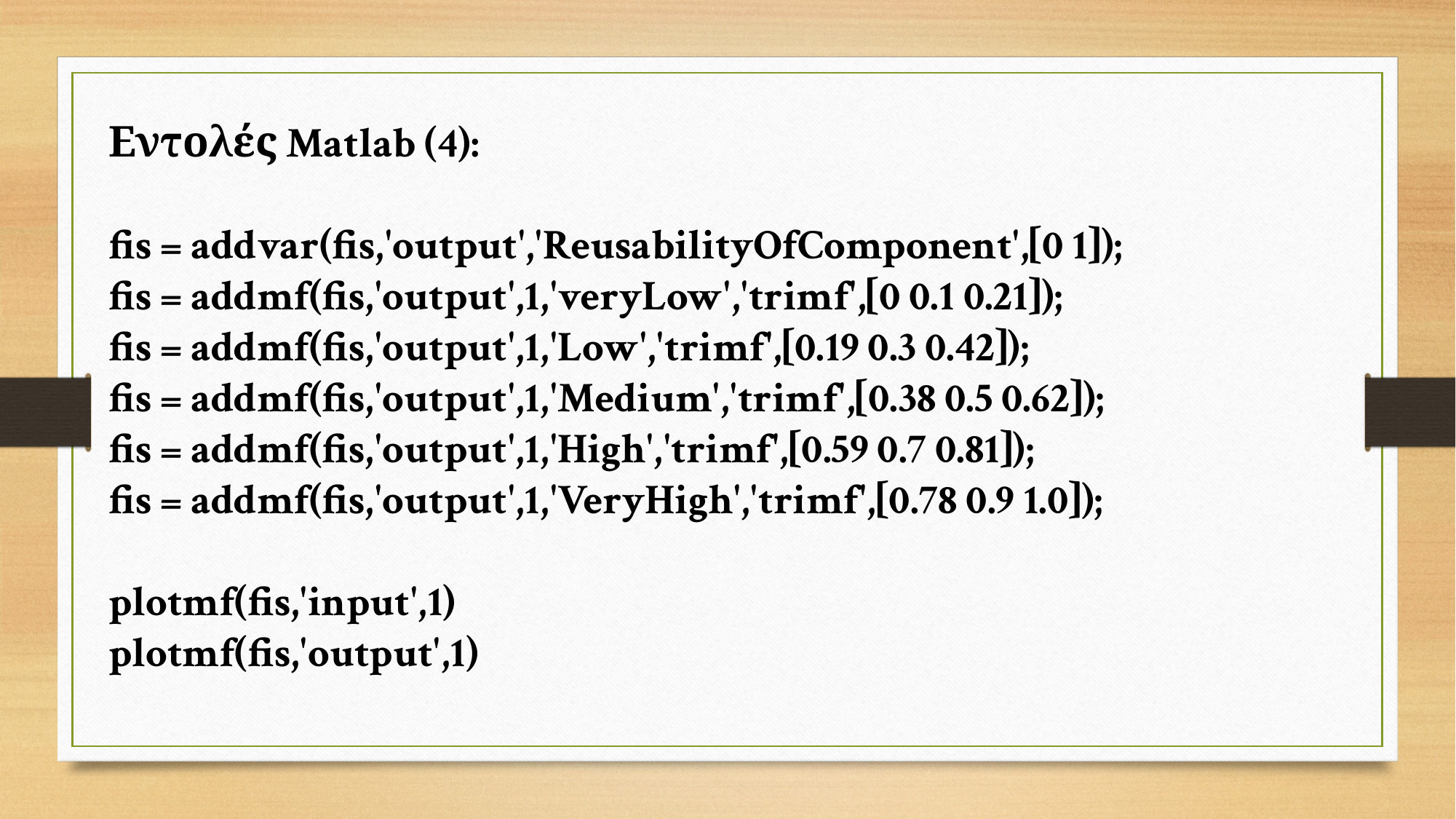

Εντολές Matlab (4):

fis = addvar(fis,'output','ReusabilityOfComponent',[0 1]);
fis = addmf(fis,'output',1,'veryLow','trimf',[0 0.1 0.21]);
fis = addmf(fis,'output',1,'Low','trimf',[0.19 0.3 0.42]);
fis = addmf(fis,'output',1,'Medium','trimf',[0.38 0.5 0.62]);
fis = addmf(fis,'output',1,'High','trimf',[0.59 0.7 0.81]);
fis = addmf(fis,'output',1,'VeryHigh','trimf',[0.78 0.9 1.0]);

plotmf(fis,'input',1)
plotmf(fis,'output',1)